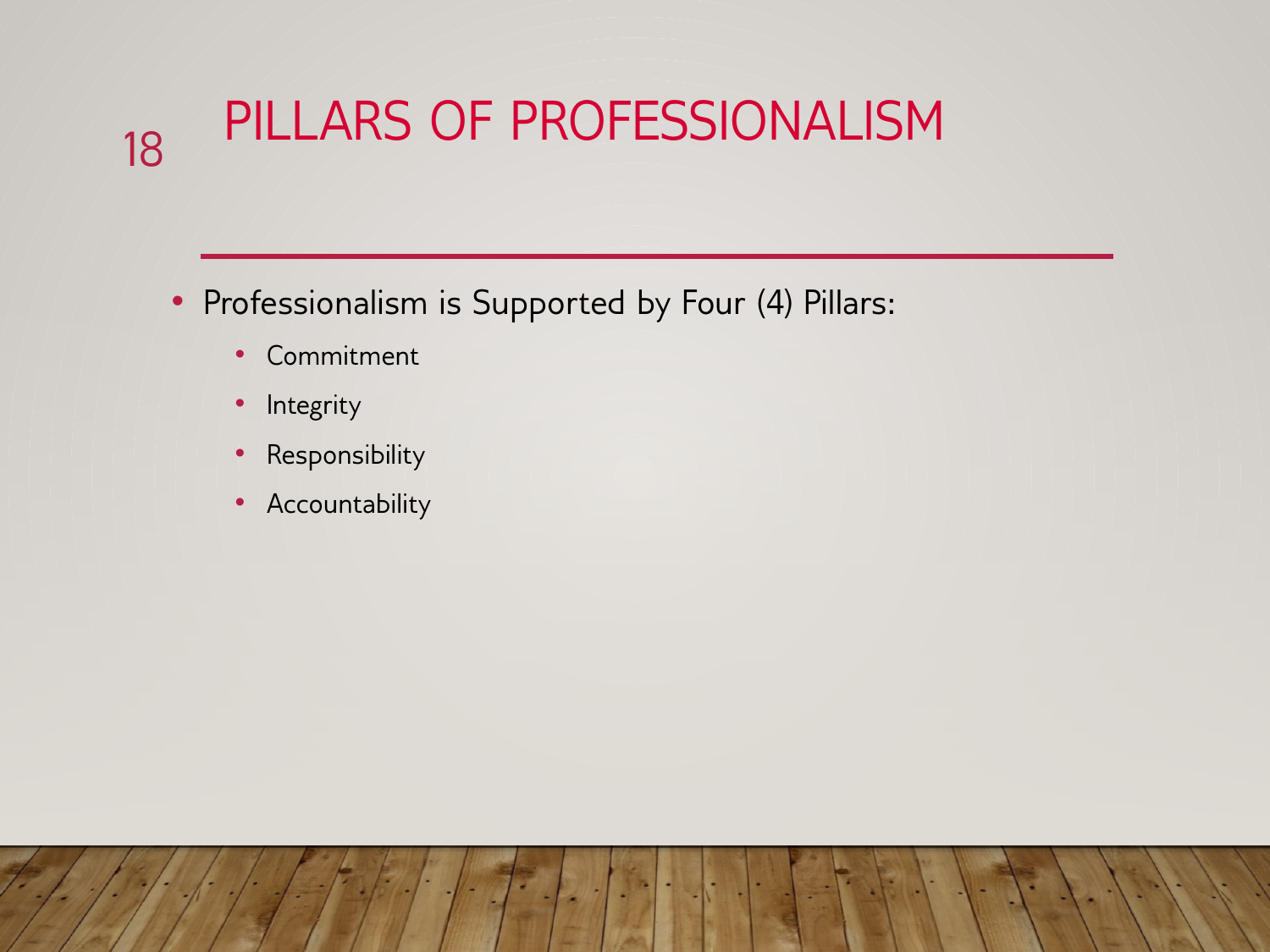

# Pillars of Professionalism
18
Professionalism is Supported by Four (4) Pillars:
Commitment
Integrity
Responsibility
Accountability